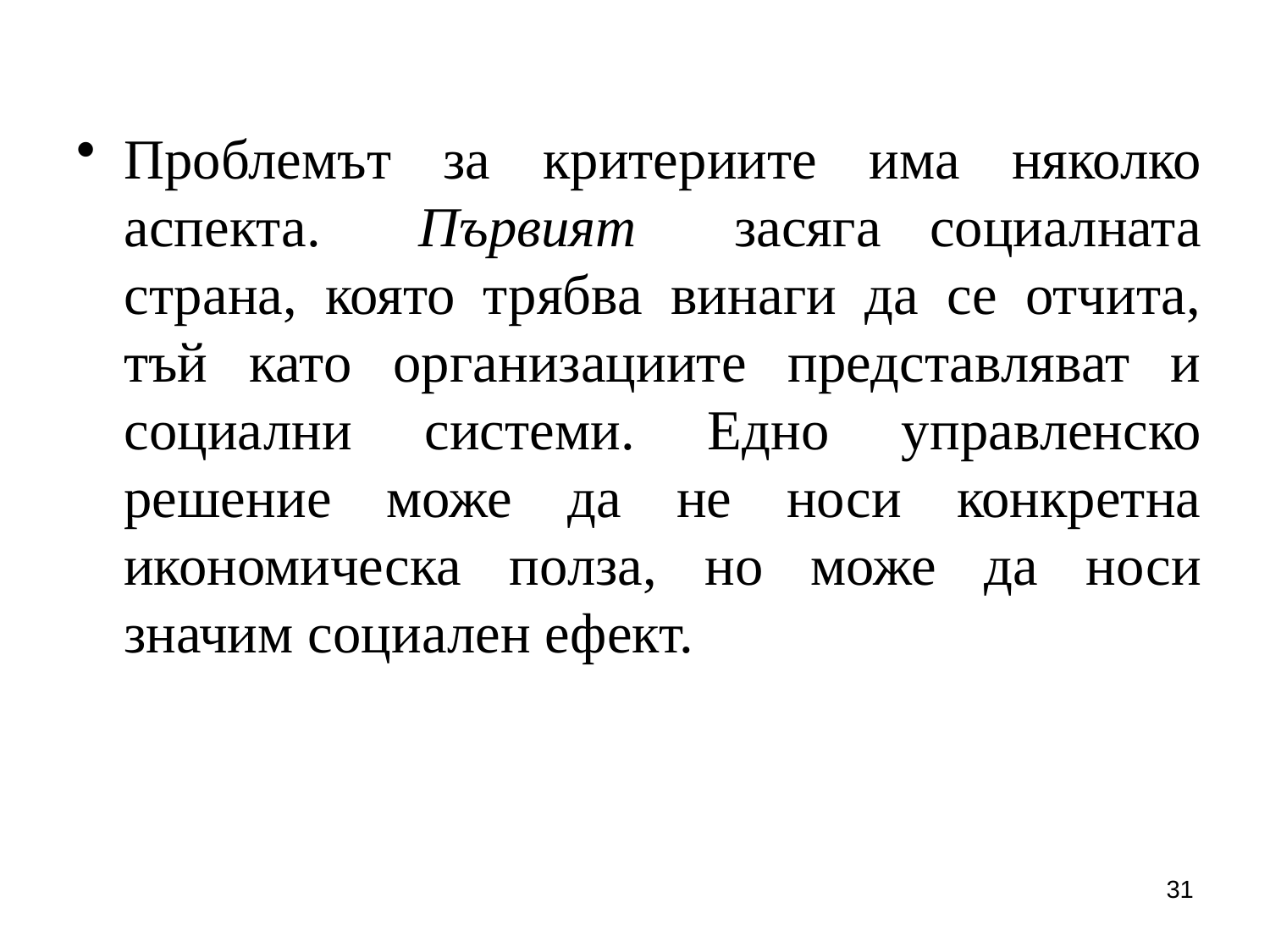

Проблемът за критериите има няколко аспекта.  Първият  засяга социалната страна, която трябва винаги да се отчита, тъй като организациите представляват и социални системи. Едно управленско решение може да не носи конкретна икономическа полза, но може да носи значим социален ефект.
31